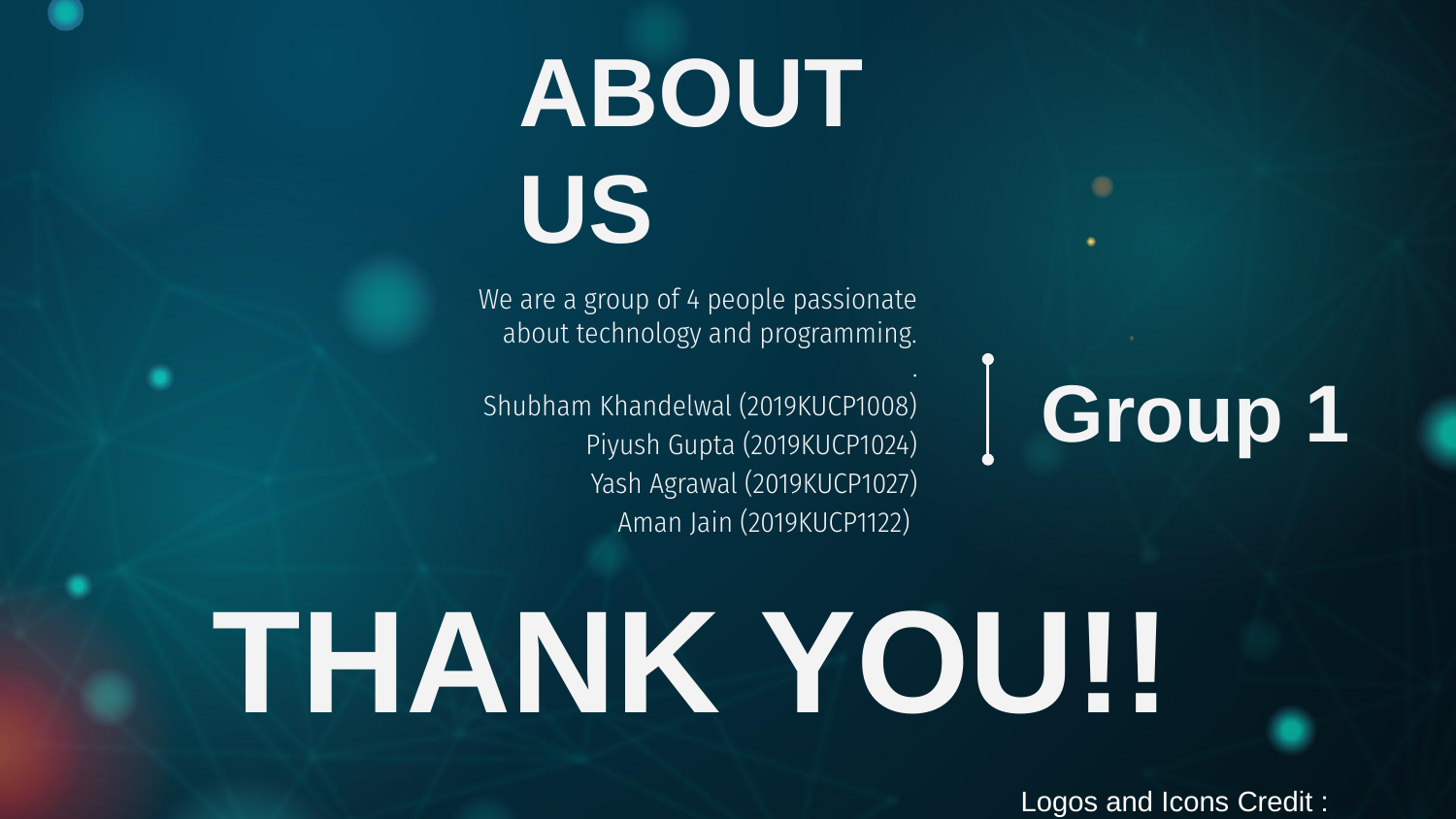

# ABOUT US
We are a group of 4 people passionate about technology and programming.
.
Shubham Khandelwal (2019KUCP1008)
Piyush Gupta (2019KUCP1024)
Yash Agrawal (2019KUCP1027)
Aman Jain (2019KUCP1122)
Group 1
THANK YOU!!
Logos and Icons Credit : flaticon.com